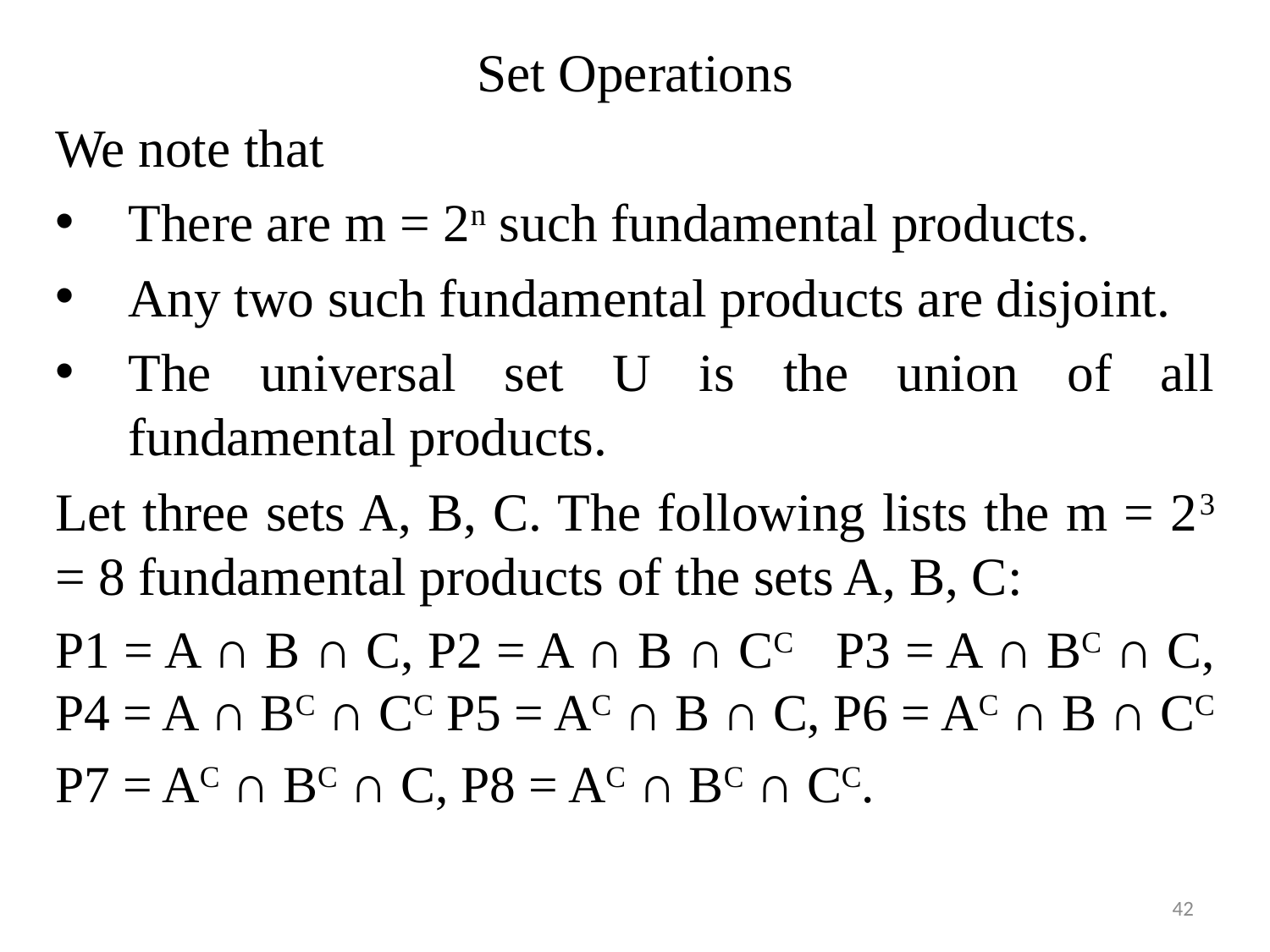

Set Operations
We note that
There are m = 2n such fundamental products.
Any two such fundamental products are disjoint.
The universal set U is the union of all fundamental products.
Let three sets A, B, C. The following lists the m = 23 = 8 fundamental products of the sets A, B, C:
P1 = A ∩ B ∩ C, P2 = A ∩ B ∩ CC   P3 = A ∩ BC ∩ C, P4 = A ∩ BC ∩ CC P5 = AC ∩ B ∩ C, P6 = AC ∩ B ∩ CC
P7 = AC ∩ BC ∩ C, P8 = AC ∩ BC ∩ CC.
42